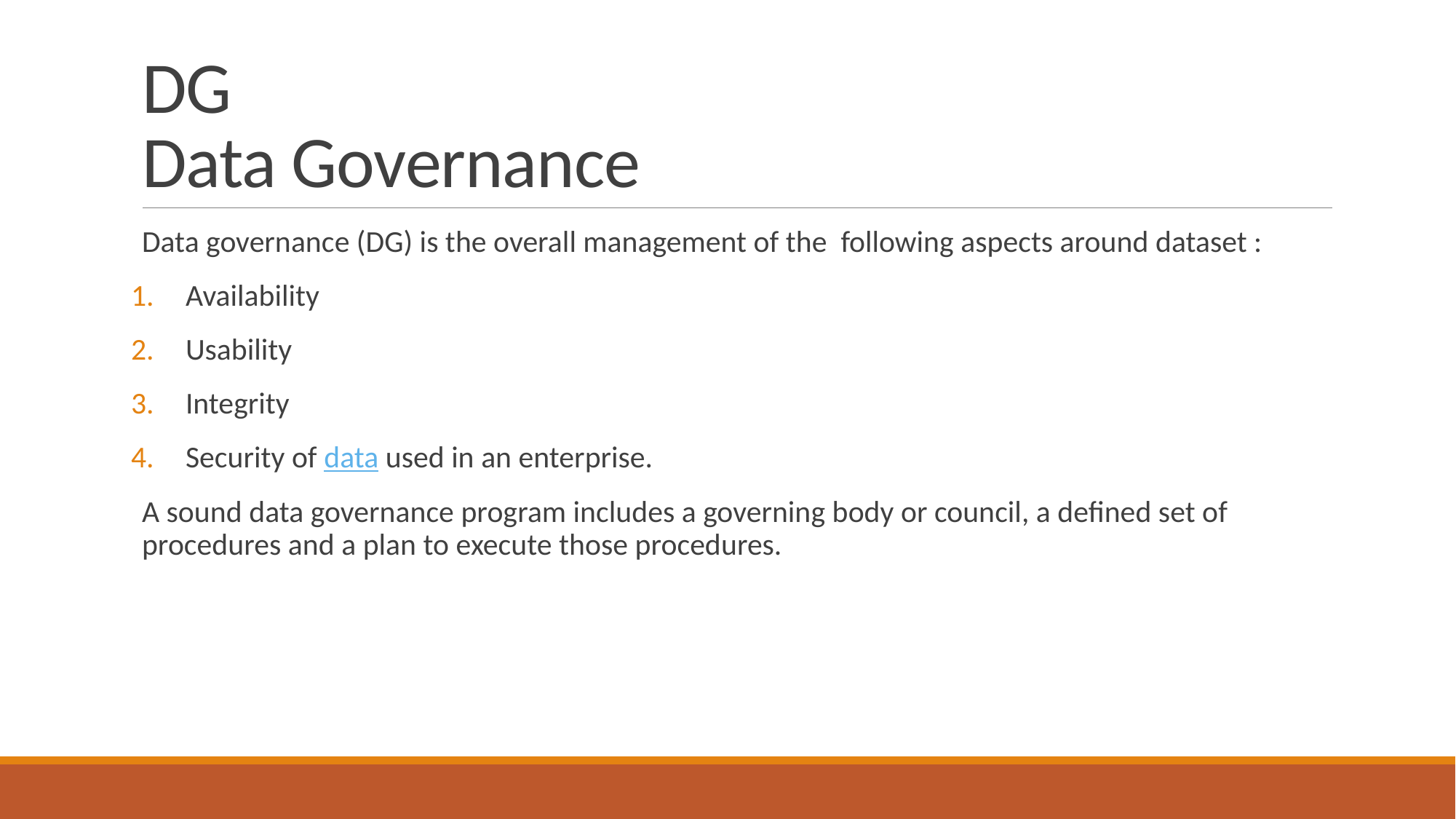

# DG Data Governance
Data governance (DG) is the overall management of the  following aspects around dataset :
Availability
Usability
Integrity
Security of data used in an enterprise.
A sound data governance program includes a governing body or council, a defined set of procedures and a plan to execute those procedures.